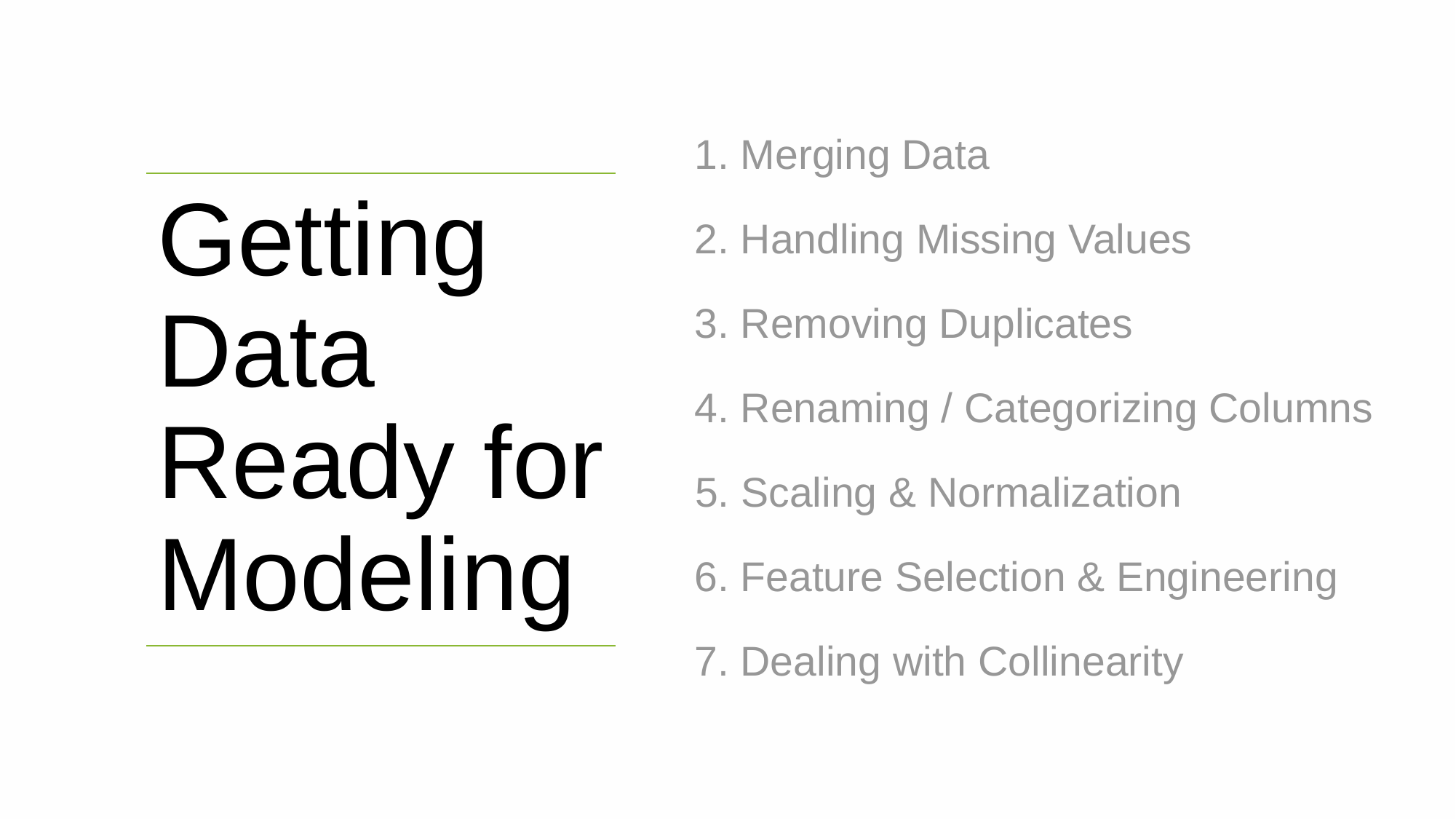

1. Merging Data
2. Handling Missing Values
3. Removing Duplicates
4. Renaming / Categorizing Columns
5. Scaling & Normalization
6. Feature Selection & Engineering
7. Dealing with Collinearity
Getting Data Ready for Modeling